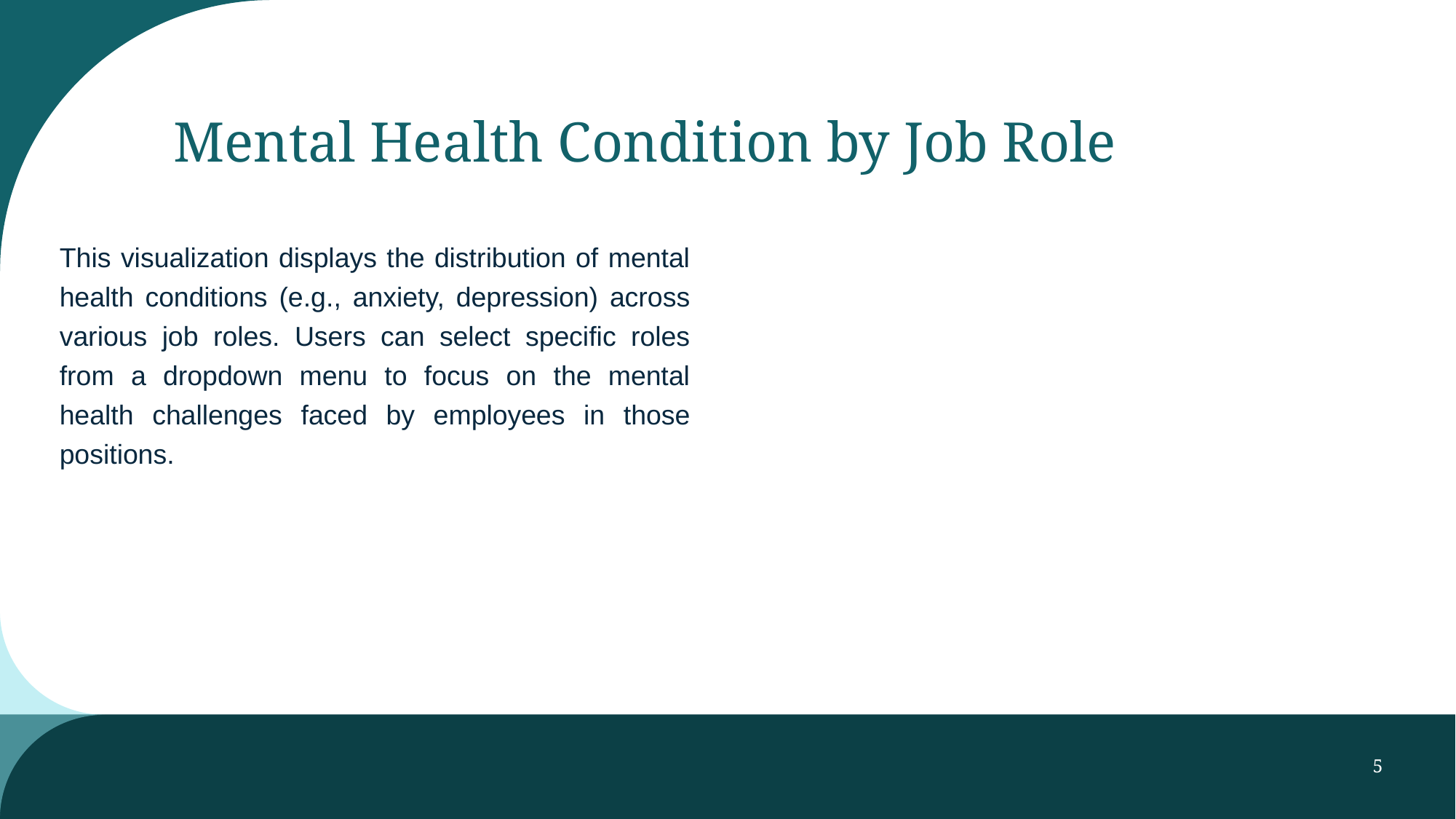

# Mental Health Condition by Job Role
This visualization displays the distribution of mental health conditions (e.g., anxiety, depression) across various job roles. Users can select specific roles from a dropdown menu to focus on the mental health challenges faced by employees in those positions.

5